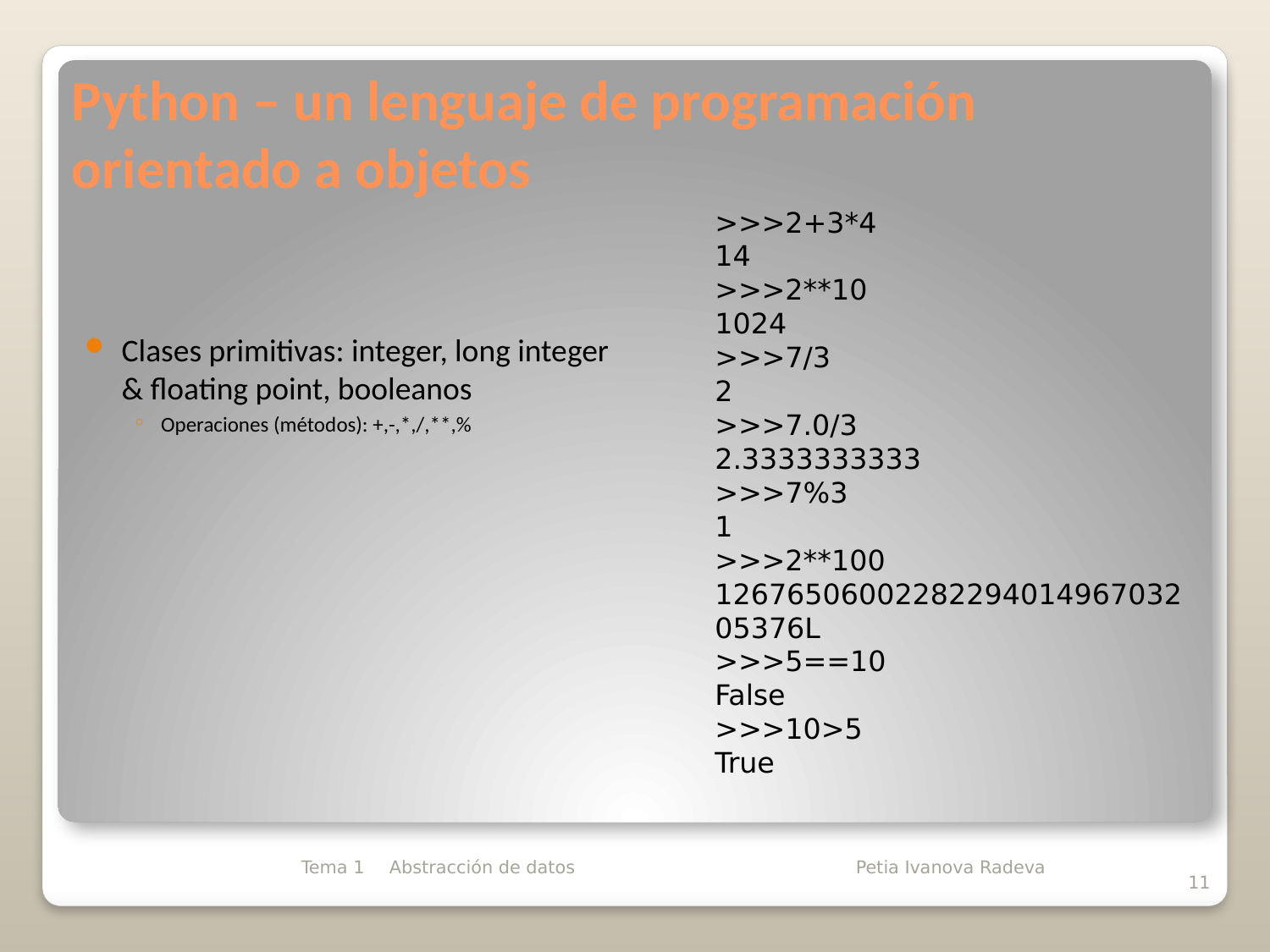

# Python – un lenguaje de programación orientado a objetos
>>>2+3*4
14
>>>2**10
1024
>>>7/3
2
>>>7.0/3
2.3333333333
>>>7%3
1
>>>2**100
1267650600228229401496703205376L
>>>5==10
False
>>>10>5
True
Clases primitivas: integer, long integer & floating point, booleanos
Operaciones (métodos): +,-,*,/,**,%

Tema 1
Abstracción de datos
11